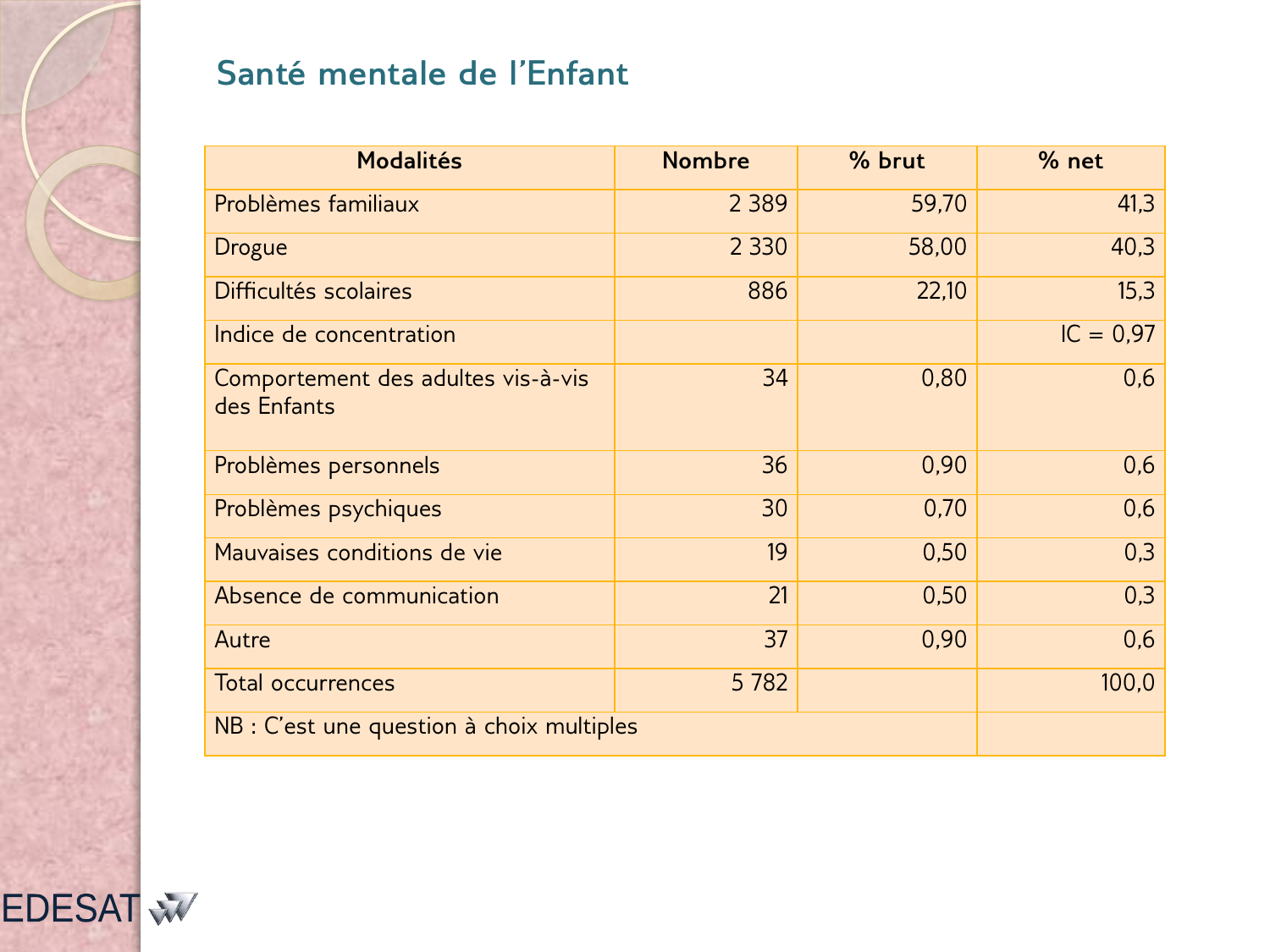

Santé mentale de l’Enfant
| Modalités | Nombre | % brut | % net |
| --- | --- | --- | --- |
| Problèmes familiaux | 2 389 | 59,70 | 41,3 |
| Drogue | 2 330 | 58,00 | 40,3 |
| Difficultés scolaires | 886 | 22,10 | 15,3 |
| Indice de concentration |  |  | IC = 0,97 |
| Comportement des adultes vis-à-vis des Enfants | 34 | 0,80 | 0,6 |
| Problèmes personnels | 36 | 0,90 | 0,6 |
| Problèmes psychiques | 30 | 0,70 | 0,6 |
| Mauvaises conditions de vie | 19 | 0,50 | 0,3 |
| Absence de communication | 21 | 0,50 | 0,3 |
| Autre | 37 | 0,90 | 0,6 |
| Total occurrences | 5 782 |  | 100,0 |
| NB : C’est une question à choix multiples |  |  |  |